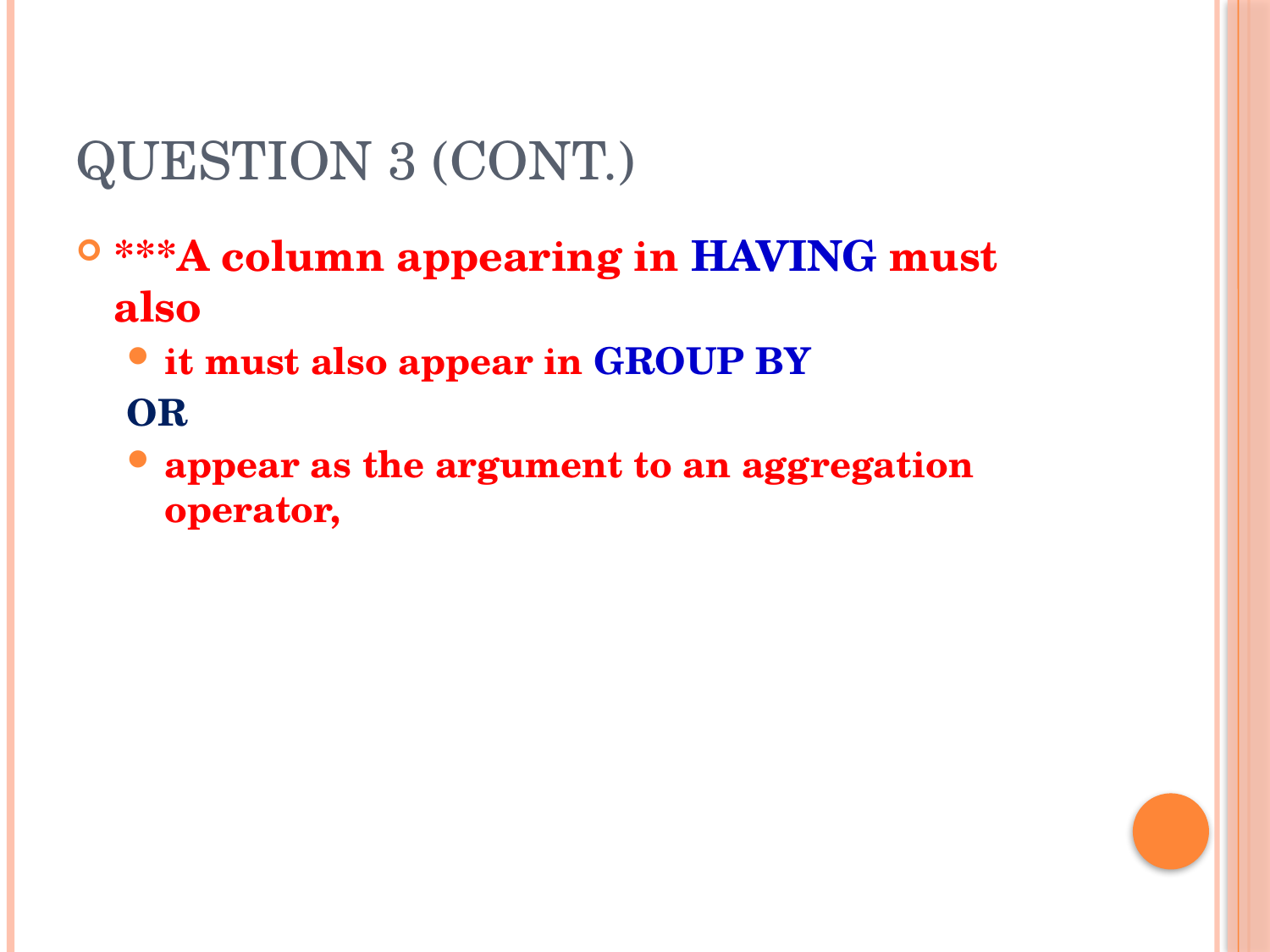

# Question 3 (Cont.)
***A column appearing in HAVING must also
it must also appear in GROUP BY
OR
appear as the argument to an aggregation operator,